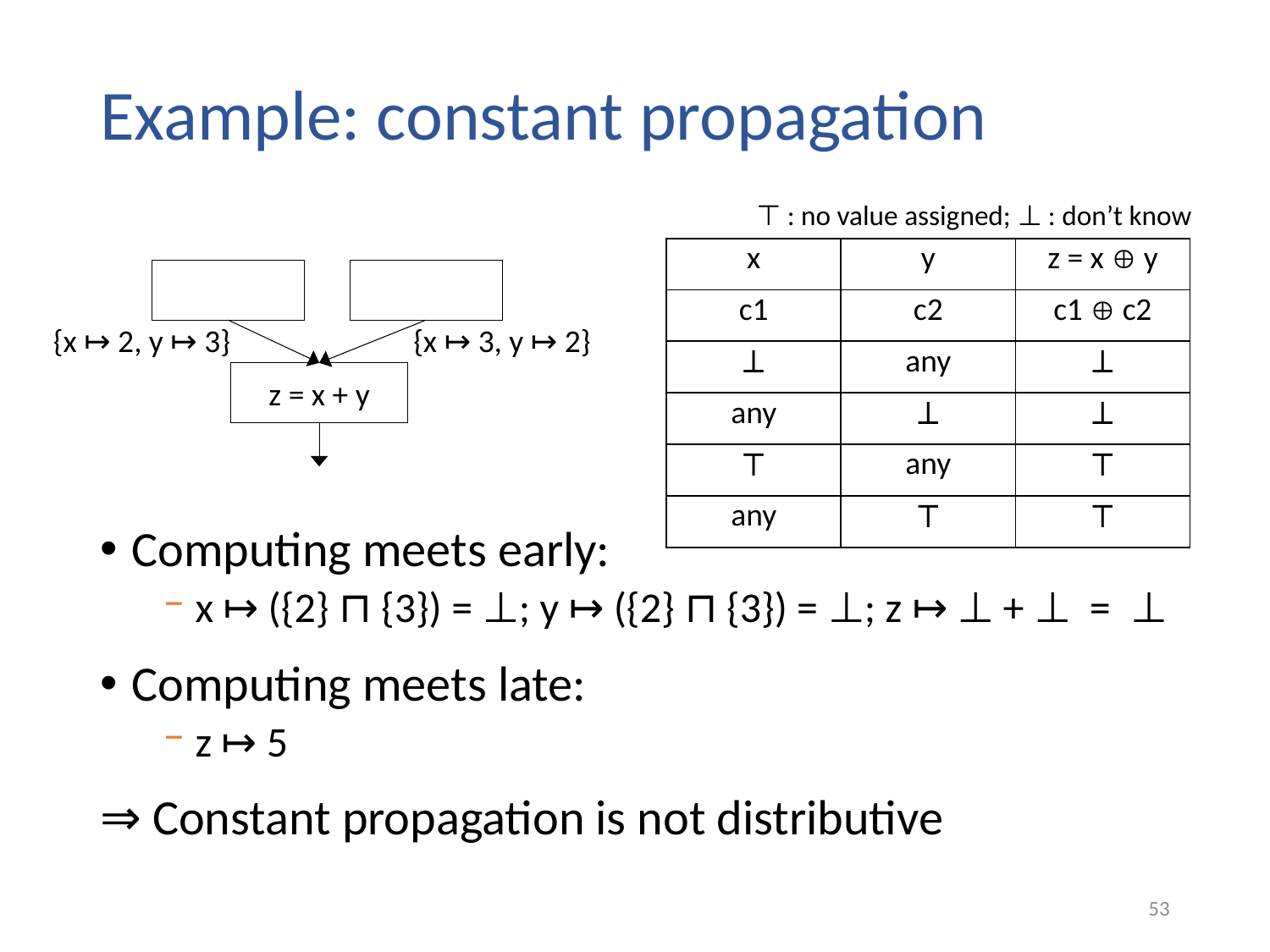

# Example: constant propagation
⊤ : no value assigned; ⊥ : don’t know
| x | y | z = x ⊕ y |
| --- | --- | --- |
| c1 | c2 | c1 ⊕ c2 |
| ⊥ | any | ⊥ |
| any | ⊥ | ⊥ |
| ⊤ | any | ⊤ |
| any | ⊤ | ⊤ |

{x ↦ 2, y ↦ 3}
{x ↦ 3, y ↦ 2}
z = x + y
Computing meets early:
x ↦ ({2} ⊓ {3}) = ⊥; y ↦ ({2} ⊓ {3}) = ⊥; z ↦ ⊥ + ⊥  =  ⊥
Computing meets late:
z ↦ 5
⇒ Constant propagation is not distributive
53